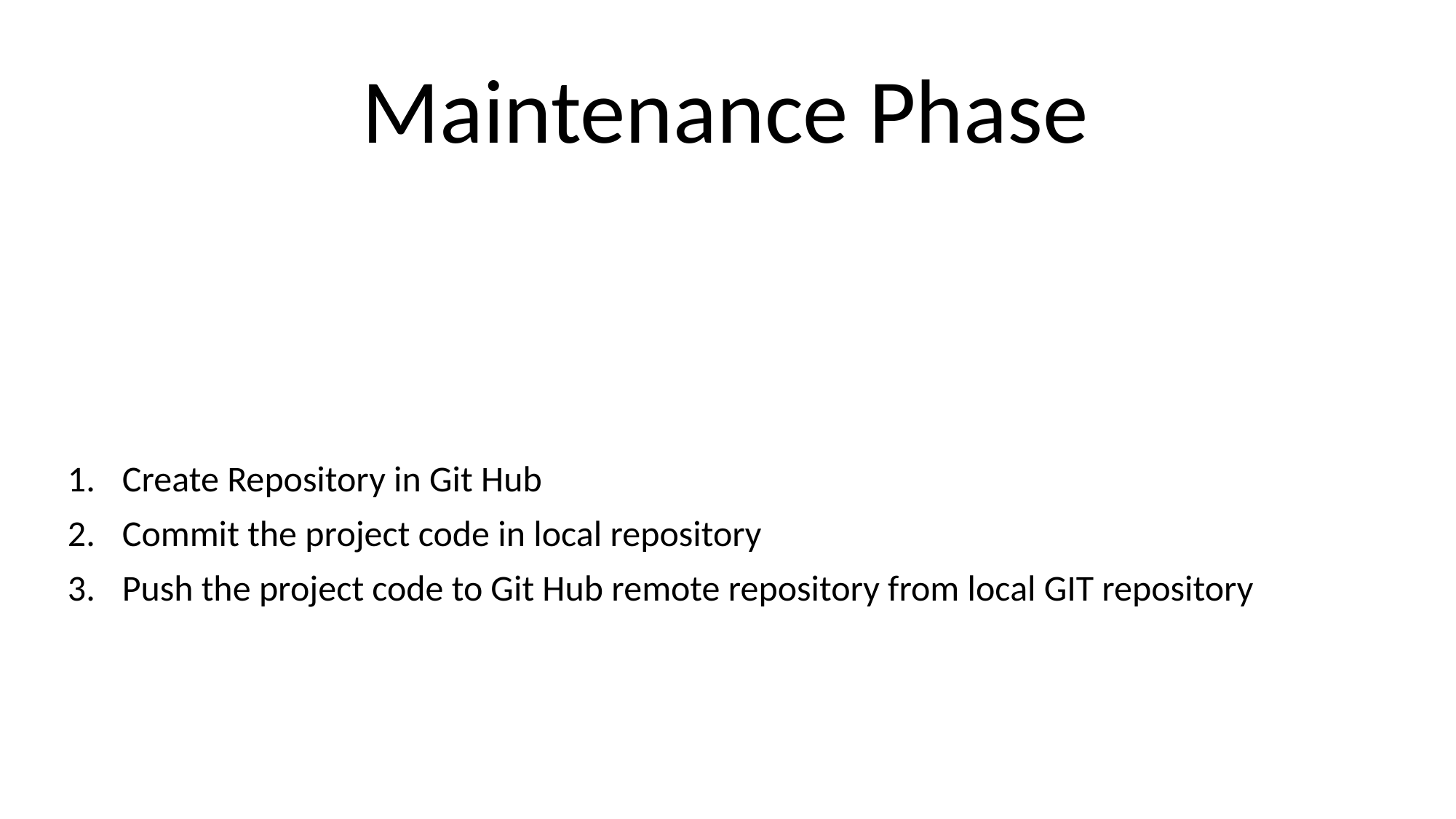

# Maintenance Phase
Create Repository in Git Hub
Commit the project code in local repository
Push the project code to Git Hub remote repository from local GIT repository